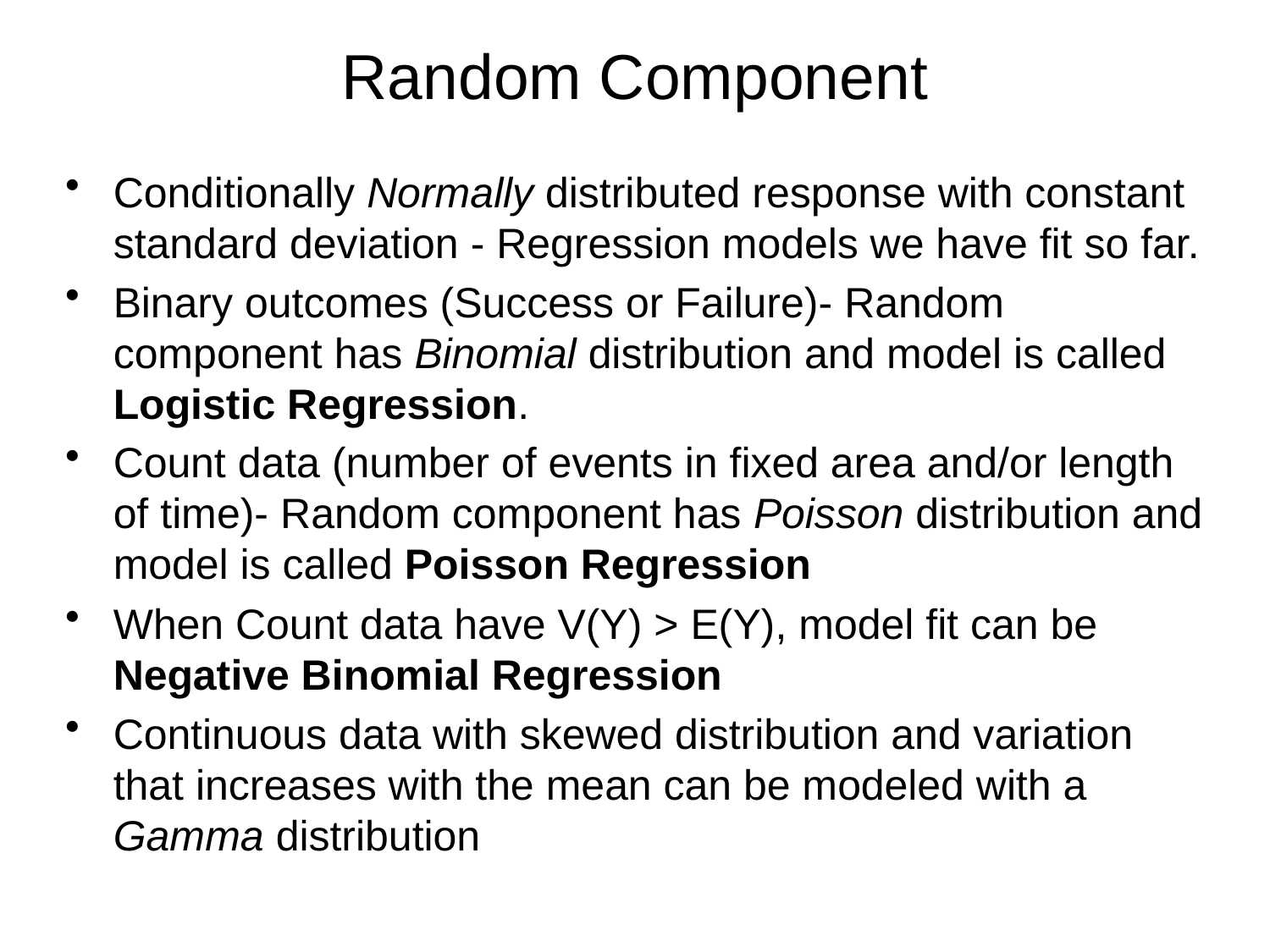

# Random Component
Conditionally Normally distributed response with constant standard deviation - Regression models we have fit so far.
Binary outcomes (Success or Failure)- Random component has Binomial distribution and model is called Logistic Regression.
Count data (number of events in fixed area and/or length of time)- Random component has Poisson distribution and model is called Poisson Regression
When Count data have V(Y) > E(Y), model fit can be Negative Binomial Regression
Continuous data with skewed distribution and variation that increases with the mean can be modeled with a Gamma distribution